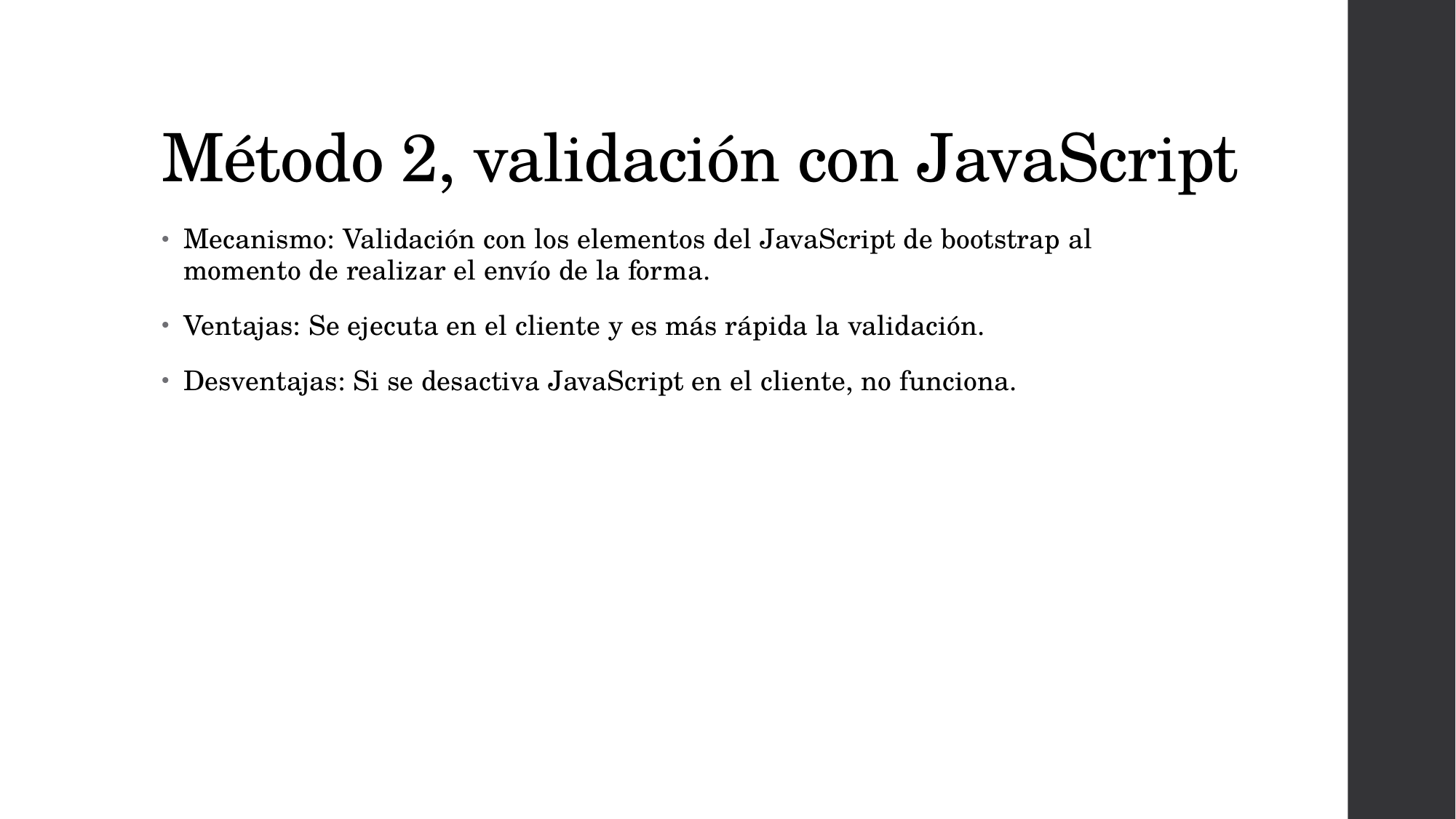

# Método 2, validación con JavaScript
Mecanismo: Validación con los elementos del JavaScript de bootstrap al momento de realizar el envío de la forma.
Ventajas: Se ejecuta en el cliente y es más rápida la validación.
Desventajas: Si se desactiva JavaScript en el cliente, no funciona.